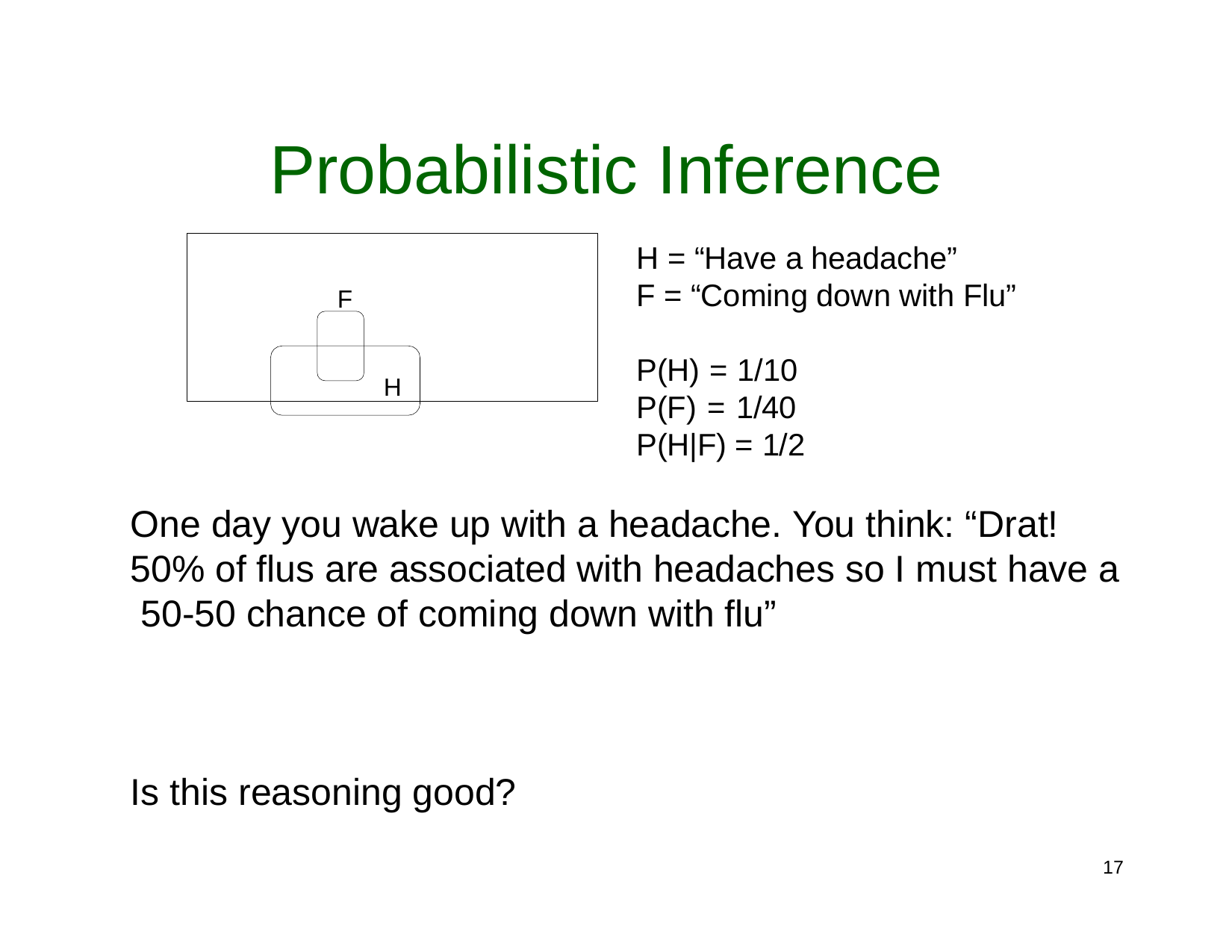

# Probabilistic Inference

F

H
H = “Have a headache”
F = “Coming down with Flu”

P(H) = 1/10  P(F) = 1/40  P(H|F) = 1/2
One day you wake up with a headache. You think: “Drat!  50% of flus are associated with headaches so I must have a  50-50 chance of coming down with flu”
Is this reasoning good?
17